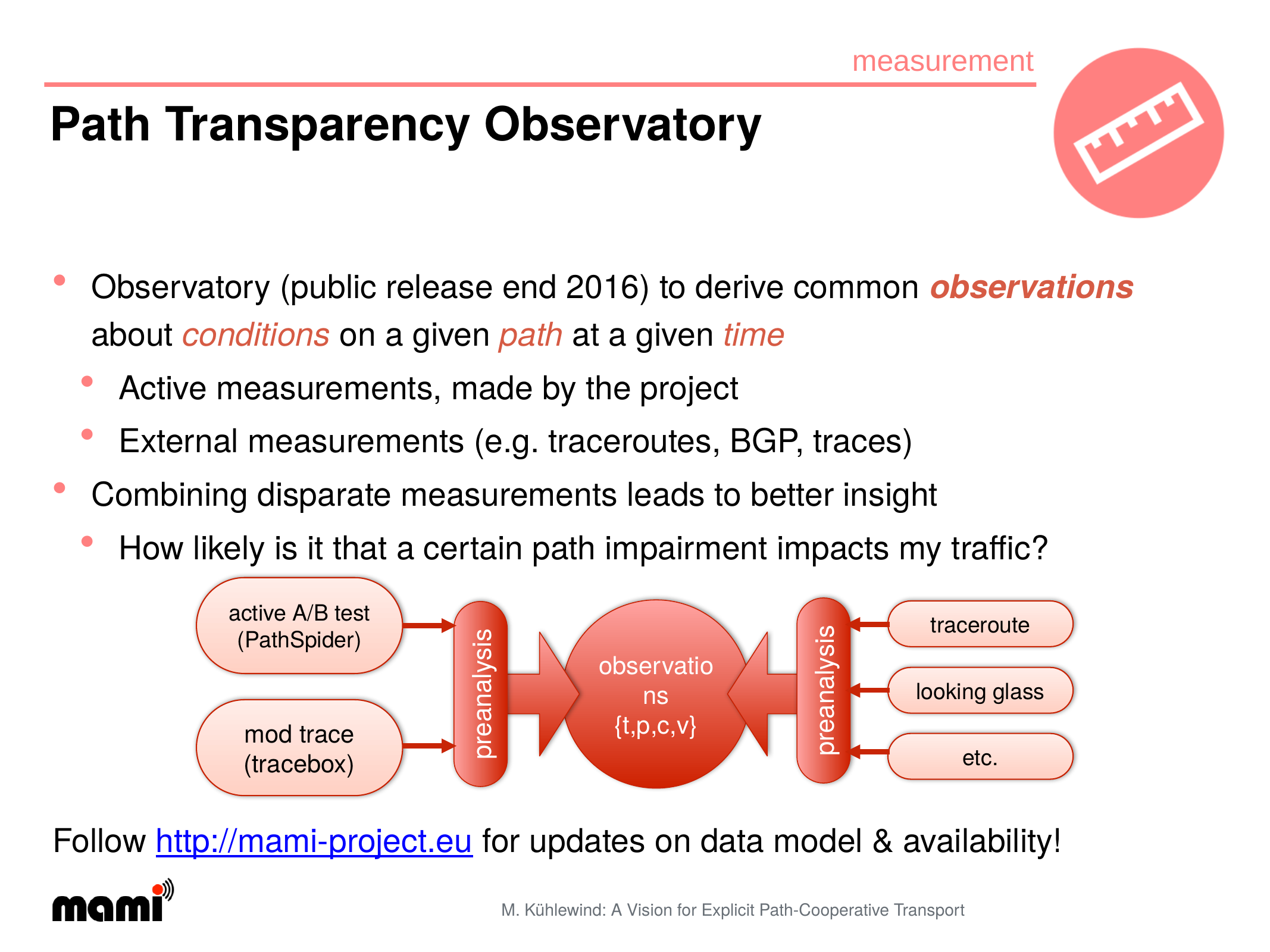

# Path Transparency Observatory
Observatory (public release end 2016) to derive common observations about conditions on a given path at a given time
Active measurements, made by the project
External measurements (e.g. traceroutes, BGP, traces)
Combining disparate measurements leads to better insight
How likely is it that a certain path impairment impacts my traffic?

Follow http://mami-project.eu for updates on data model & availability!
active A/B test
(PathSpider)
observations
{t,p,c,v}
traceroute

preanalysis
preanalysis
looking glass

mod trace
(tracebox)
etc.

13